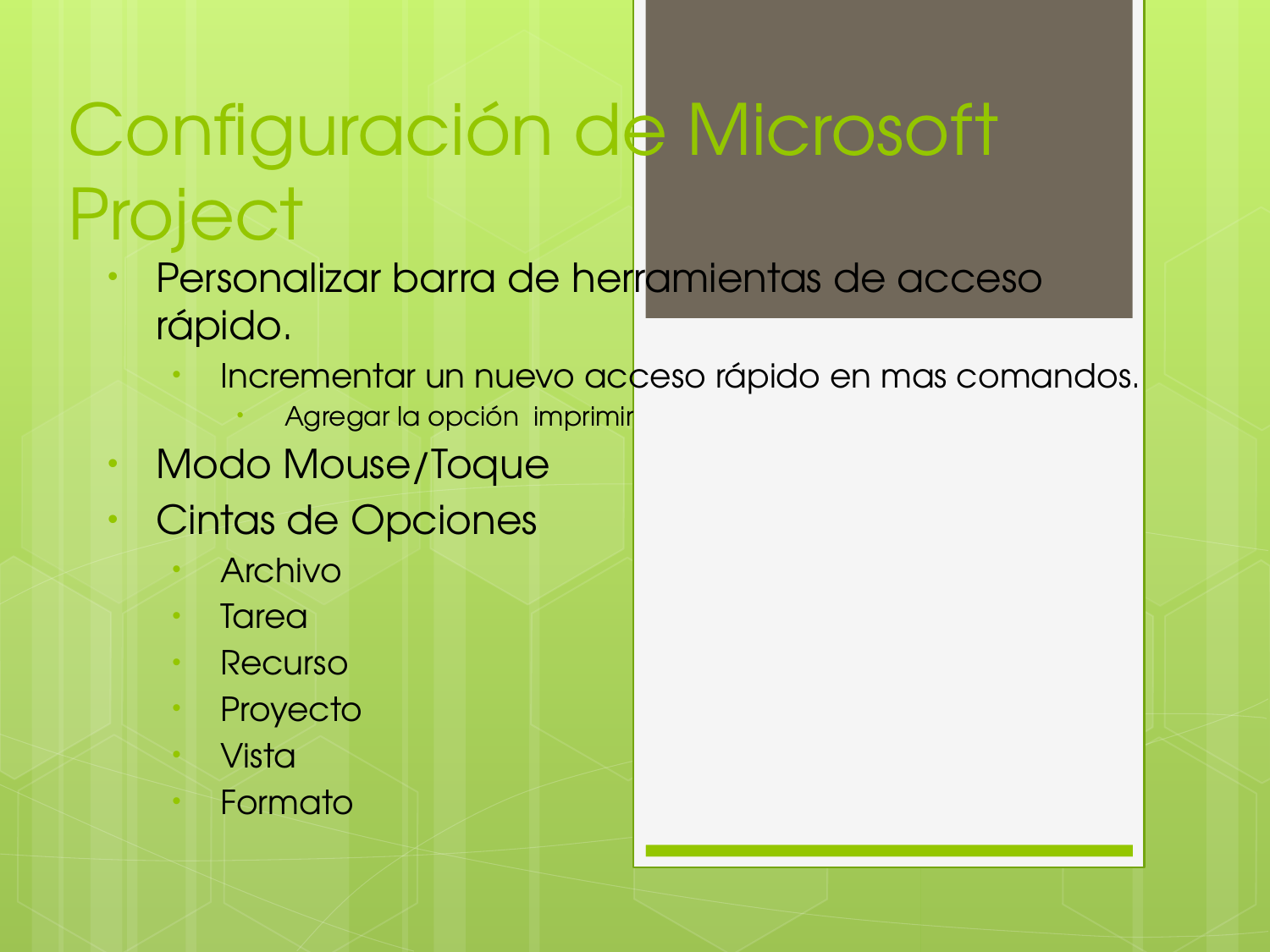

# Configuración de Microsoft Project
Personalizar barra de herramientas de acceso rápido.
Incrementar un nuevo acceso rápido en mas comandos.
Agregar la opción  imprimir
Modo Mouse/Toque
Cintas de Opciones
Archivo
Tarea
Recurso
Proyecto
Vista
Formato